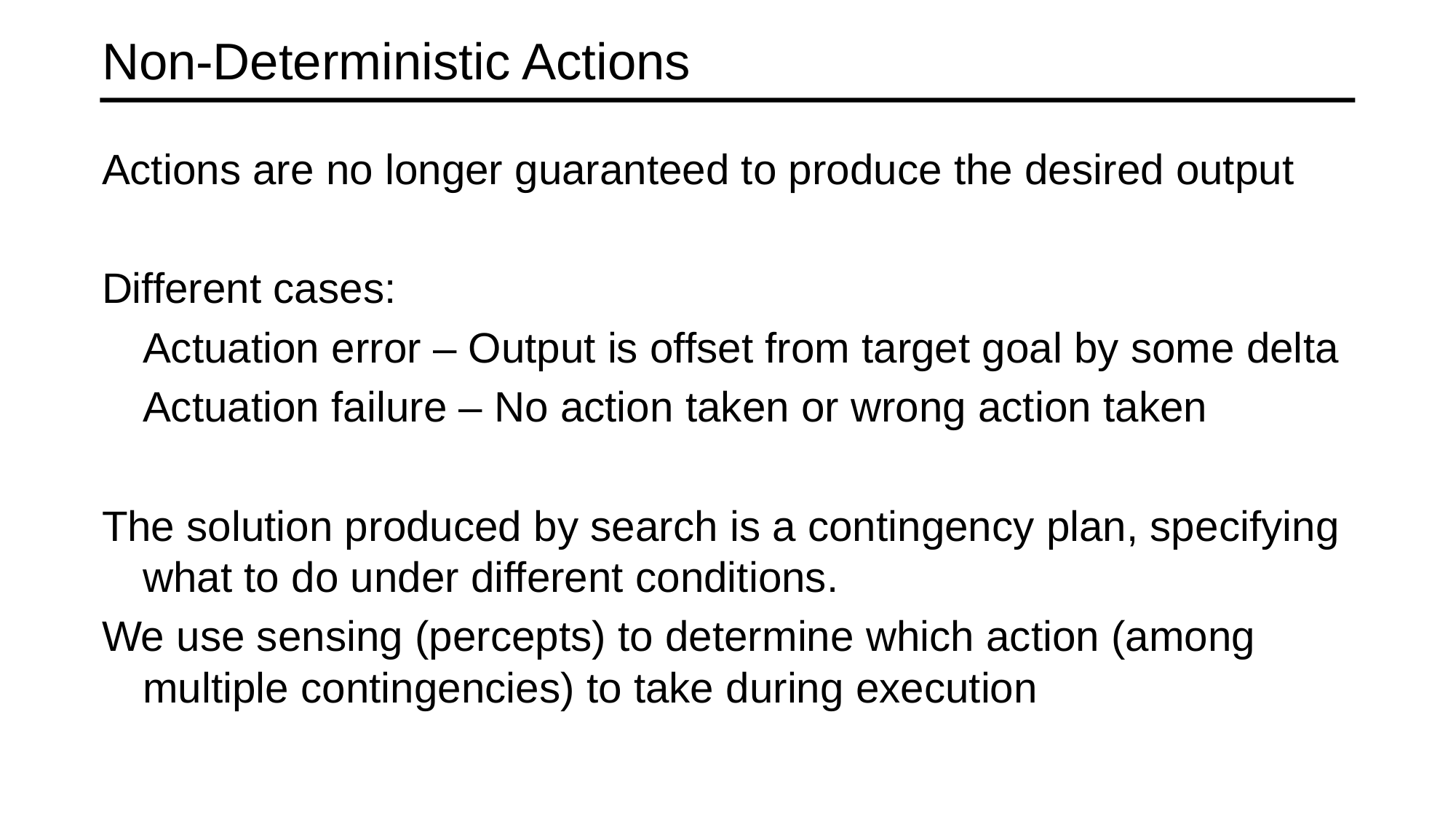

# Non-Deterministic Actions
Actions are no longer guaranteed to produce the desired output

Different cases:
	Actuation error – Output is offset from target goal by some delta
	Actuation failure – No action taken or wrong action taken

The solution produced by search is a contingency plan, specifying what to do under different conditions.
We use sensing (percepts) to determine which action (among multiple contingencies) to take during execution